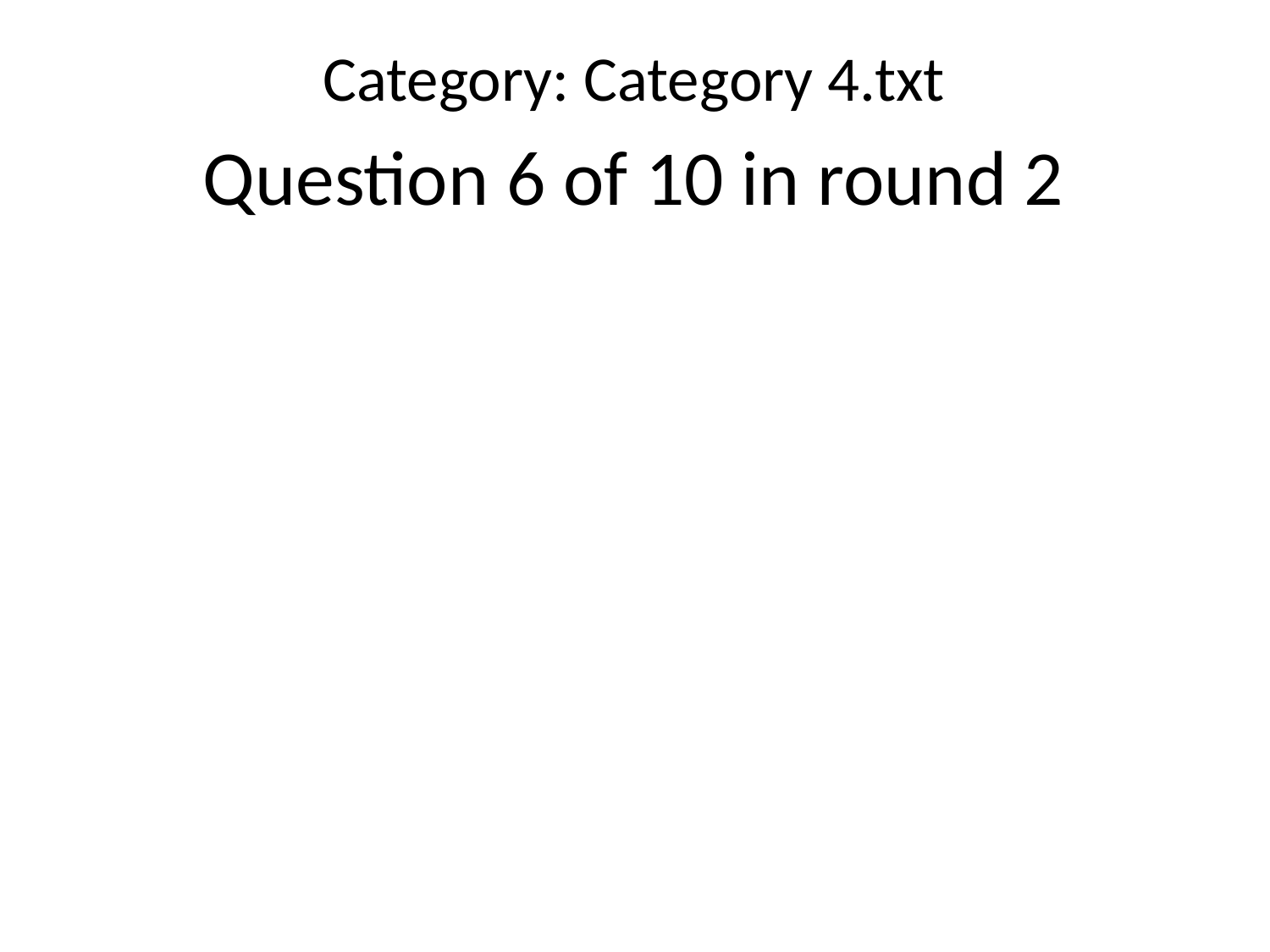

Category: Category 4.txt
Question 6 of 10 in round 2